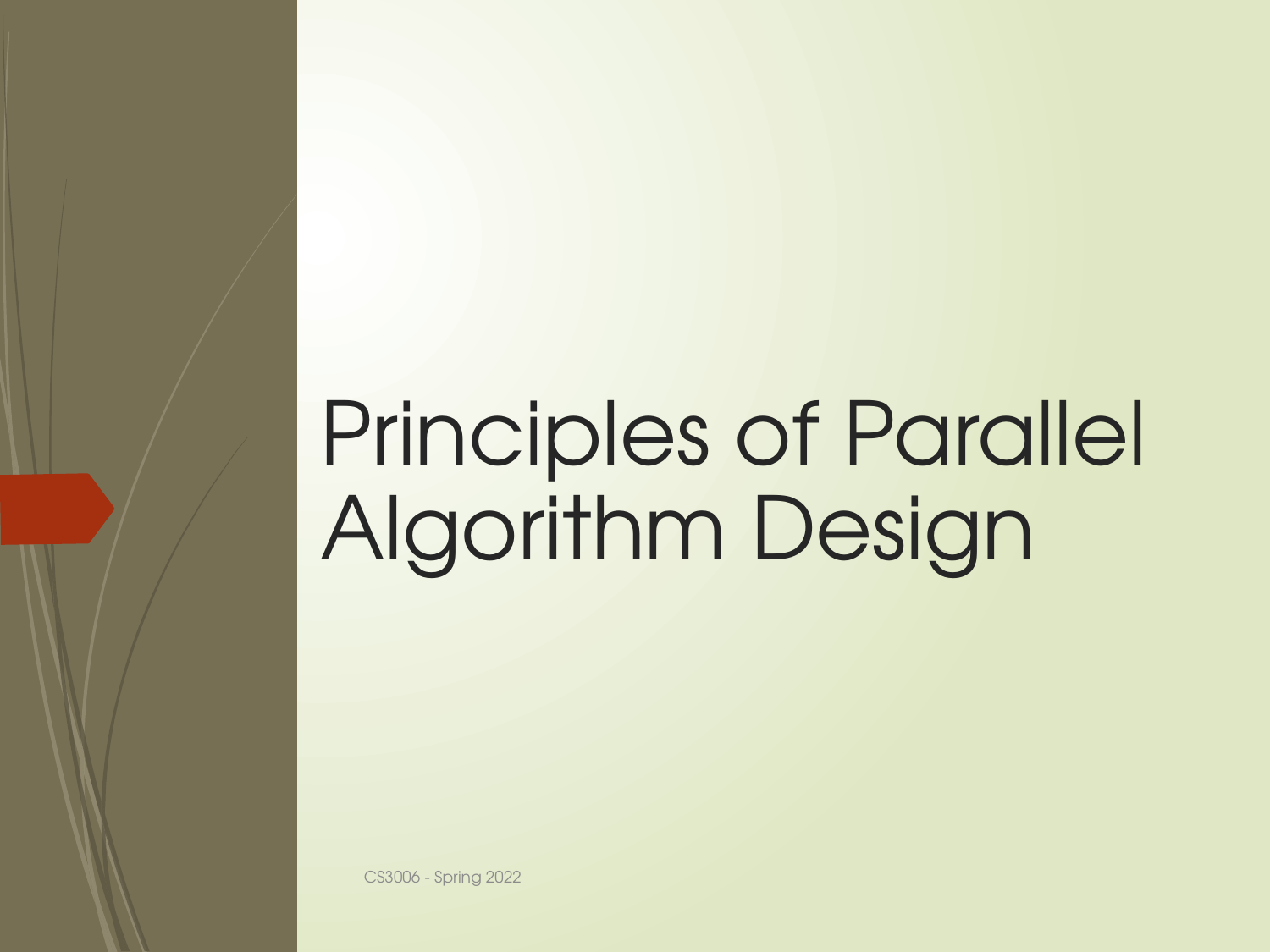

# Principles of Parallel Algorithm Design

CS3006 - Spring 2022